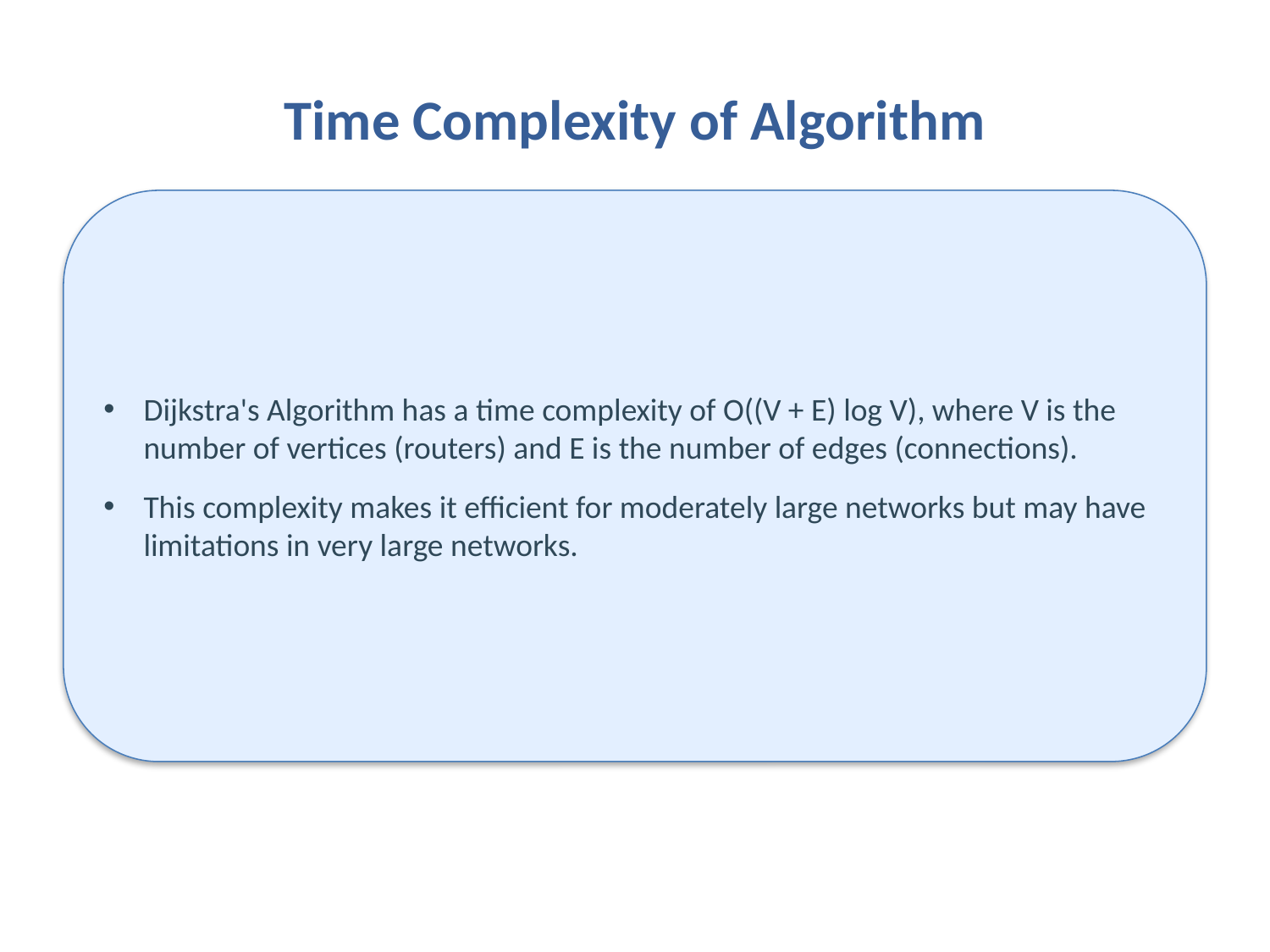

# Time Complexity of Algorithm
Dijkstra's Algorithm has a time complexity of O((V + E) log V), where V is the number of vertices (routers) and E is the number of edges (connections).
This complexity makes it efficient for moderately large networks but may have limitations in very large networks.